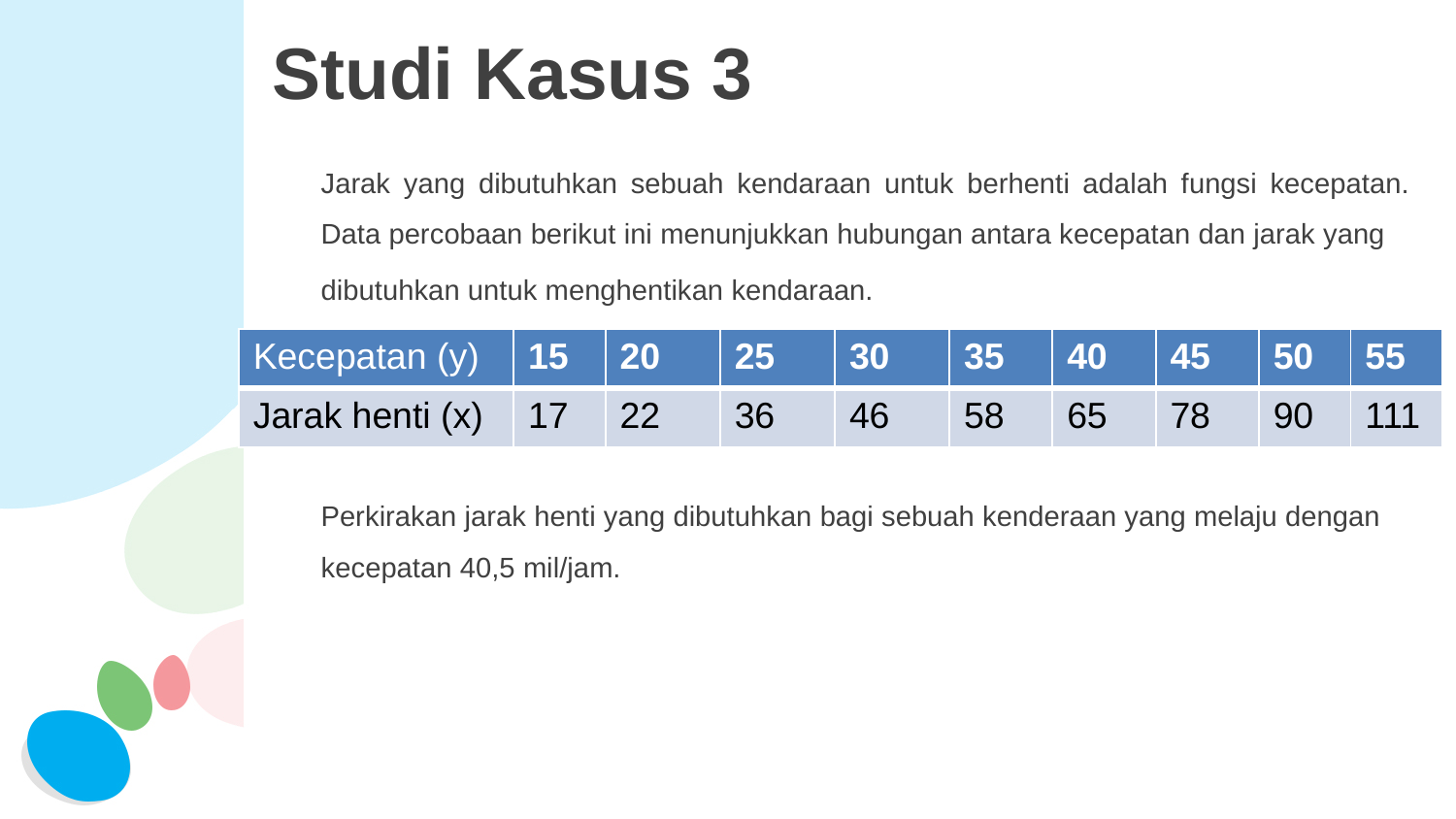

# Studi Kasus 3
Jarak yang dibutuhkan sebuah kendaraan untuk berhenti adalah fungsi kecepatan.  Data percobaan berikut ini menunjukkan hubungan antara kecepatan dan jarak yang
dibutuhkan untuk menghentikan kendaraan.

Perkirakan jarak henti yang dibutuhkan bagi sebuah kenderaan yang melaju dengan kecepatan 40,5 mil/jam.
| Kecepatan (y) | 15 | 20 | 25 | 30 | 35 | 40 | 45 | 50 | 55 |
| --- | --- | --- | --- | --- | --- | --- | --- | --- | --- |
| Jarak henti (x) | 17 | 22 | 36 | 46 | 58 | 65 | 78 | 90 | 111 |